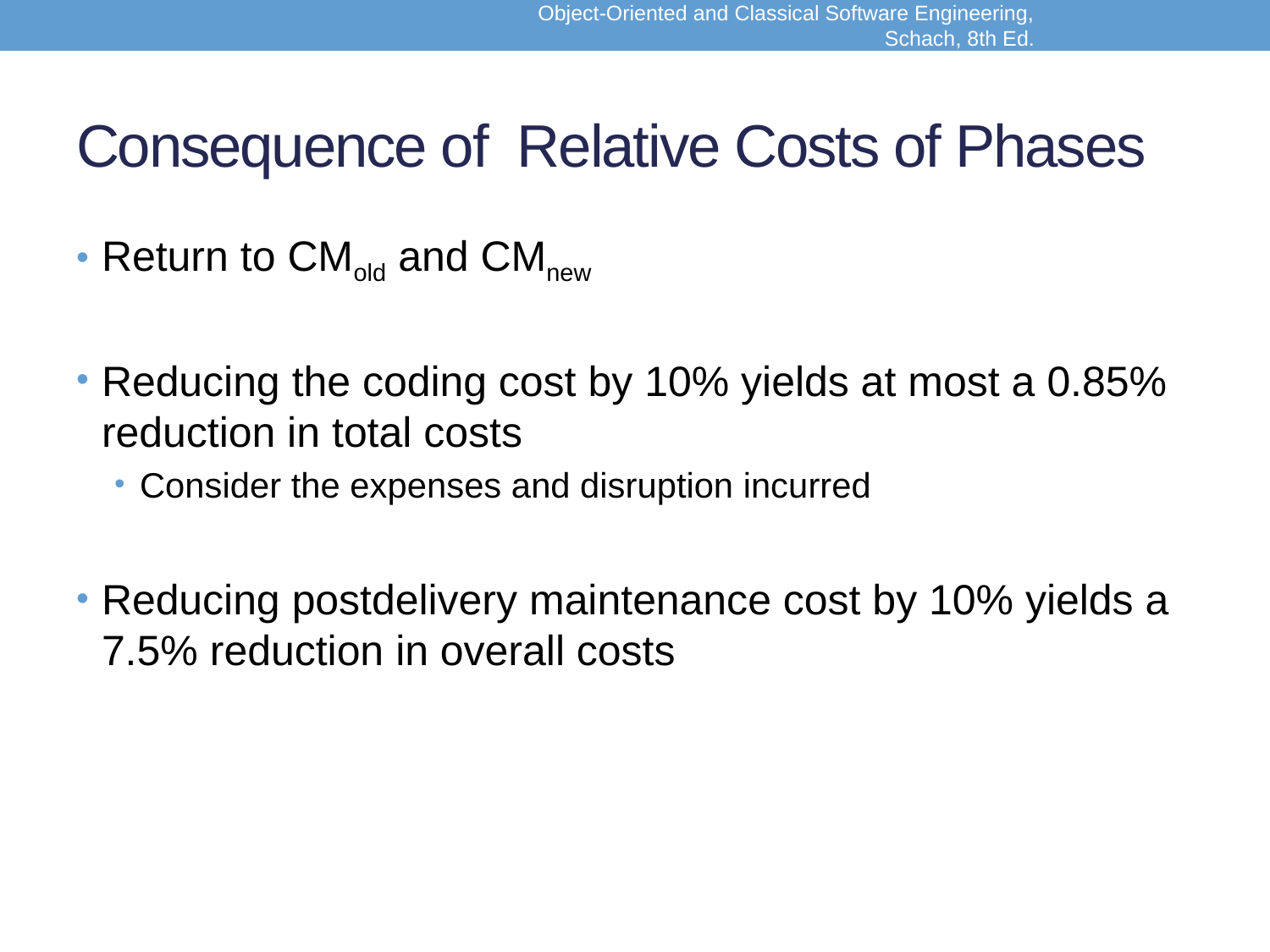

Object-Oriented and Classical Software Engineering, Schach, 8th Ed.
# Consequence of  Relative Costs of Phases
Return to CMold and CMnew

Reducing the coding cost by 10% yields at most a 0.85% reduction in total costs
Consider the expenses and disruption incurred

Reducing postdelivery maintenance cost by 10% yields a 7.5% reduction in overall costs